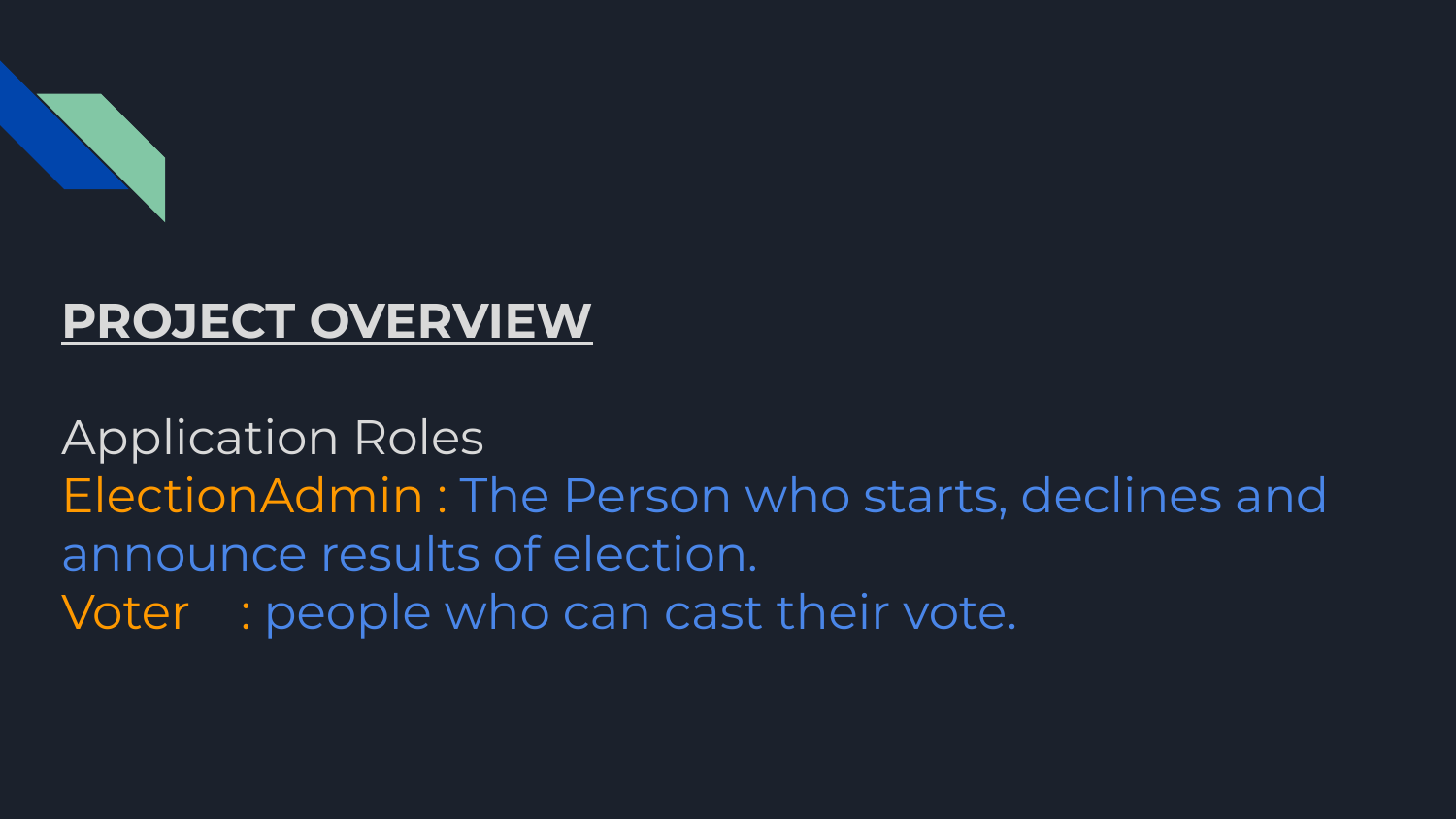

# PROJECT OVERVIEW

Application Roles
ElectionAdmin : The Person who starts, declines and announce results of election.
Voter    : people who can cast their vote.